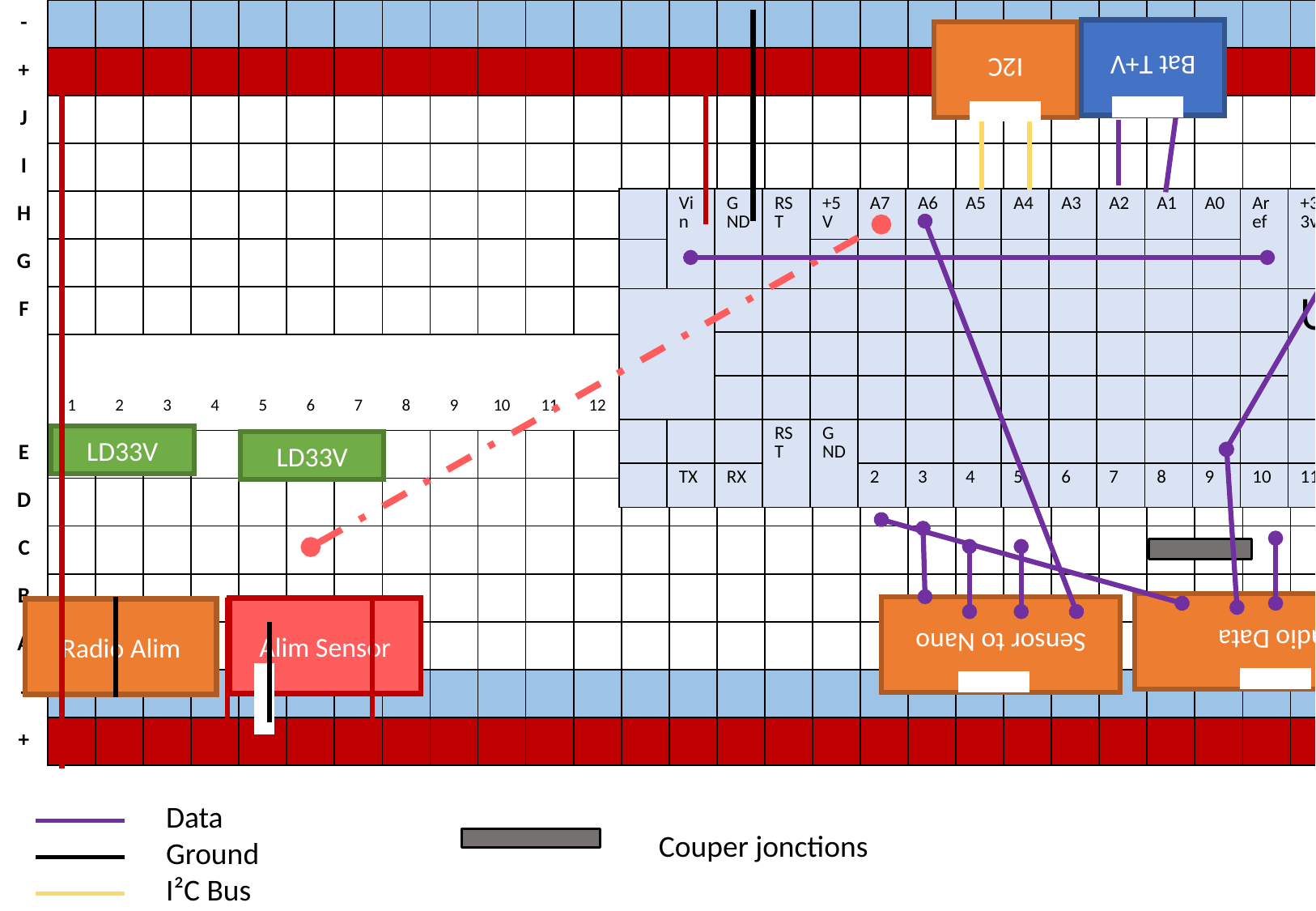

| - |  |  |  |  |  |  |  |  |  |  |  |  |  |  |  |  |  |  |  |  |  |  |  |  |  |  |  |  |  |  |
| --- | --- | --- | --- | --- | --- | --- | --- | --- | --- | --- | --- | --- | --- | --- | --- | --- | --- | --- | --- | --- | --- | --- | --- | --- | --- | --- | --- | --- | --- | --- |
| + |  |  |  |  |  |  |  |  |  |  |  |  |  |  |  |  |  |  |  |  |  |  |  |  |  |  |  |  |  |  |
| J |  |  |  |  |  |  |  |  |  |  |  |  |  |  |  |  |  |  |  |  |  |  |  |  |  |  |  |  |  |  |
| I |  |  |  |  |  |  |  |  |  |  |  |  |  |  |  |  |  |  |  |  |  |  |  |  |  |  |  |  |  |  |
| H |  |  |  |  |  |  |  |  |  |  |  |  |  |  |  |  |  |  |  |  |  |  |  |  |  |  |  |  |  |  |
| G |  |  |  |  |  |  |  |  |  |  |  |  |  |  |  |  |  |  |  |  |  |  |  |  |  |  |  |  |  |  |
| F |  |  |  |  |  |  |  |  |  |  |  |  |  |  |  |  |  |  |  |  |  |  |  |  |  |  |  |  |  |  |
|  |  |  |  |  |  |  |  |  |  |  |  |  |  |  |  |  |  |  |  |  |  |  |  |  |  |  |  |  |  |  |
|  | 1 | 2 | 3 | 4 | 5 | 6 | 7 | 8 | 9 | 10 | 11 | 12 | 13 | 14 | 15 | 16 | 17 | 18 | 19 | 20 | 21 | 22 | 23 | 24 | 25 | 26 | 27 | 28 | 29 | 30 |
| E |  |  |  |  |  |  |  |  |  |  |  |  |  |  |  |  |  |  |  |  |  |  |  |  |  |  |  |  |  |  |
| D |  |  |  |  |  |  |  |  |  |  |  |  |  |  |  |  |  |  |  |  |  |  |  |  |  |  |  |  |  |  |
| C |  |  |  |  |  |  |  |  |  |  |  |  |  |  |  |  |  |  |  |  |  |  |  |  |  |  |  |  |  |  |
| B |  |  |  |  |  |  |  |  |  |  |  |  |  |  |  |  |  |  |  |  |  |  |  |  |  |  |  |  |  |  |
| A |  |  |  |  |  |  |  |  |  |  |  |  |  |  |  |  |  |  |  |  |  |  |  |  |  |  |  |  |  |  |
| - |  |  |  |  |  |  |  |  |  |  |  |  |  |  |  |  |  |  |  |  |  |  |  |  |  |  |  |  |  |  |
| + |  |  |  |  |  |  |  |  |  |  |  |  |  |  |  |  |  |  |  |  |  |  |  |  |  |  |  |  |  |  |
|  | Sensor Nano |
| --- | --- |
| 0 |  |
| 1 |  |
| 2 | DIO0 |
| 3 | Anemometre |
| 4 | Pluviometre |
| 5 | DHT22 |
| 6 |  |
| 7 |  |
| 8 |  |
| 9 |  |
| 10 | CS radio |
| 11 | MOSI |
| 12 | MISO |
| 13 | SCK |
|  |  |
| A0 |  |
| A1 |  |
| A2 | WindDir |
| A3 | Ref 3,3V du low drop regulator |
| A4 | SDA |
| A5 | SCL |
| A6 | Battery temp |
| A7 | Battery Voltage |
Bat T+V
I2C

|  | Vin | GND | RST | +5V | A7 | A6 | A5 | A4 | A3 | A2 | A1 | A0 | Aref | +3,3v | 13 |  |
| --- | --- | --- | --- | --- | --- | --- | --- | --- | --- | --- | --- | --- | --- | --- | --- | --- |
|  |  |  |  |  |  |  |  |  |  |  |  |  |  |  |  |  |
|  |  |  |  |  |  |  |  |  |  |  |  |  |  | USB |  |  |
|  |  |  |  |  |  |  |  |  |  |  |  |  |  |  |  |  |
|  |  |  |  |  |  |  |  |  |  |  |  |  |  |  |  |  |
|  |  |  | RST | GND |  |  |  |  |  |  |  |  |  |  |  |  |
|  | TX | RX |  |  | 2 | 3 | 4 | 5 | 6 | 7 | 8 | 9 | 10 | 11 | 12 |  |
Sensor to Nano

Radio Data

LD33V
LD33V

Alim Sensor
Radio Alim
Alim IN

Data
Ground
I²C Bus
5V
3,3V
Couper jonctions